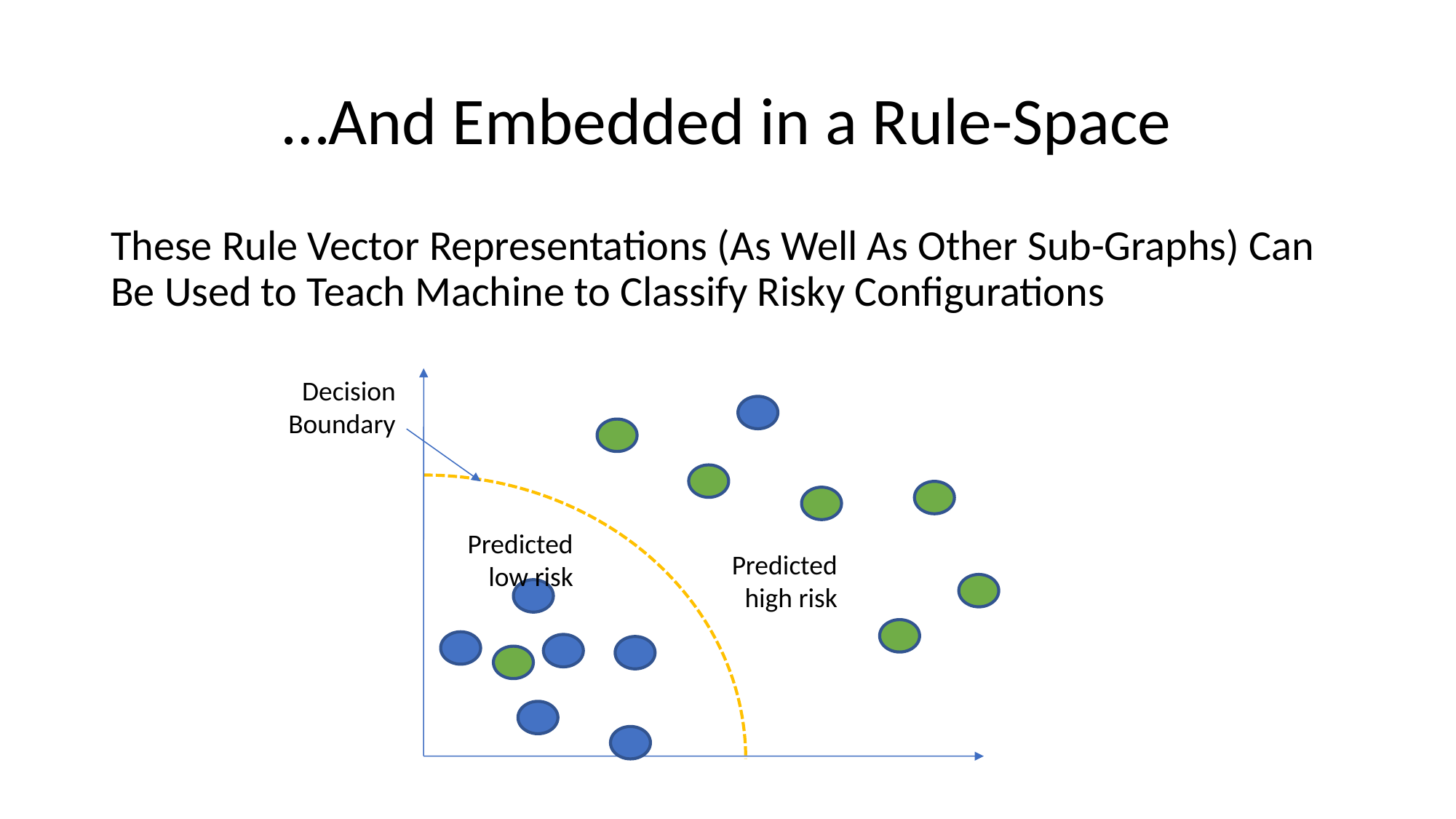

…And Embedded in a Rule-Space
These Rule Vector Representations (As Well As Other Sub-Graphs) Can Be Used to Teach Machine to Classify Risky Configurations

Decision Boundary

Predicted low risk
Predicted high risk